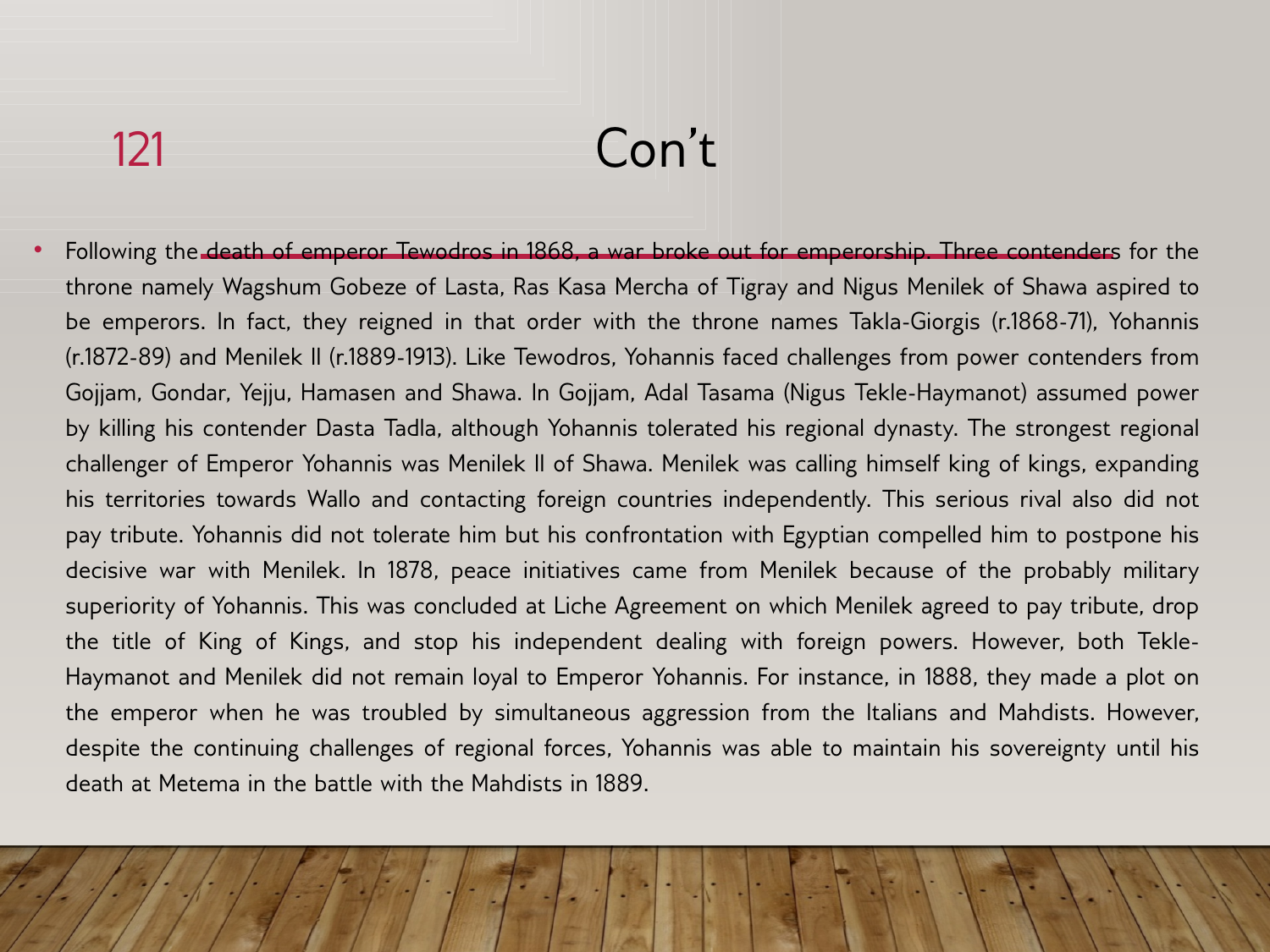

121
# Con’t
Following the death of emperor Tewodros in 1868, a war broke out for emperorship. Three contenders for the throne namely Wagshum Gobeze of Lasta, Ras Kasa Mercha of Tigray and Nigus Menilek of Shawa aspired to be emperors. In fact, they reigned in that order with the throne names Takla-Giorgis (r.1868-71), Yohannis (r.1872-89) and Menilek II (r.1889-1913). Like Tewodros, Yohannis faced challenges from power contenders from Gojjam, Gondar, Yejju, Hamasen and Shawa. In Gojjam, Adal Tasama (Nigus Tekle-Haymanot) assumed power by killing his contender Dasta Tadla, although Yohannis tolerated his regional dynasty. The strongest regional challenger of Emperor Yohannis was Menilek II of Shawa. Menilek was calling himself king of kings, expanding his territories towards Wallo and contacting foreign countries independently. This serious rival also did not pay tribute. Yohannis did not tolerate him but his confrontation with Egyptian compelled him to postpone his decisive war with Menilek. In 1878, peace initiatives came from Menilek because of the probably military superiority of Yohannis. This was concluded at Liche Agreement on which Menilek agreed to pay tribute, drop the title of King of Kings, and stop his independent dealing with foreign powers. However, both Tekle-Haymanot and Menilek did not remain loyal to Emperor Yohannis. For instance, in 1888, they made a plot on the emperor when he was troubled by simultaneous aggression from the Italians and Mahdists. However, despite the continuing challenges of regional forces, Yohannis was able to maintain his sovereignty until his death at Metema in the battle with the Mahdists in 1889.